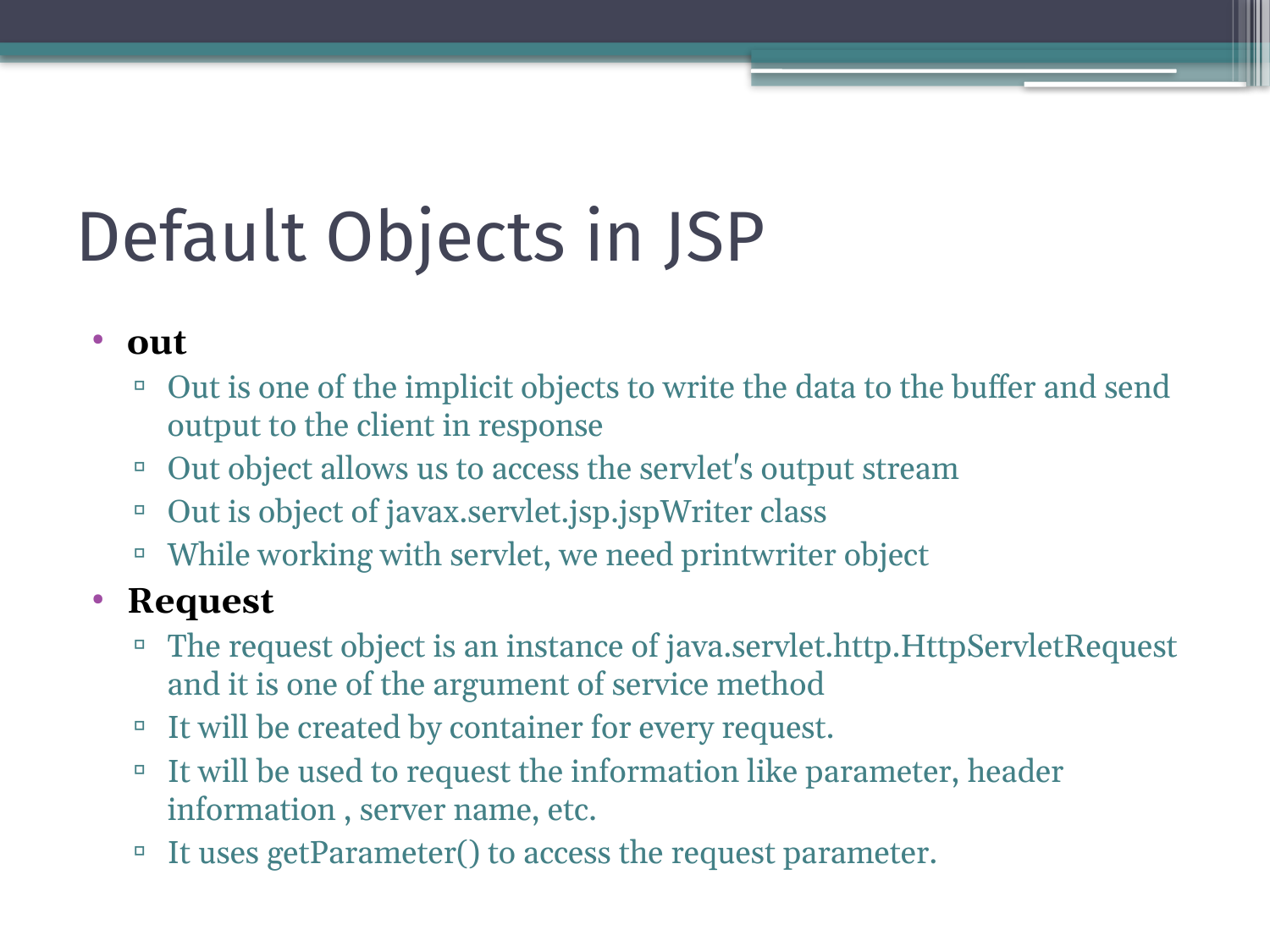

# Default Objects in JSP
out
Out is one of the implicit objects to write the data to the buffer and send output to the client in response
Out object allows us to access the servlet's output stream
Out is object of javax.servlet.jsp.jspWriter class
While working with servlet, we need printwriter object
Request
The request object is an instance of java.servlet.http.HttpServletRequest and it is one of the argument of service method
It will be created by container for every request.
It will be used to request the information like parameter, header information , server name, etc.
It uses getParameter() to access the request parameter.